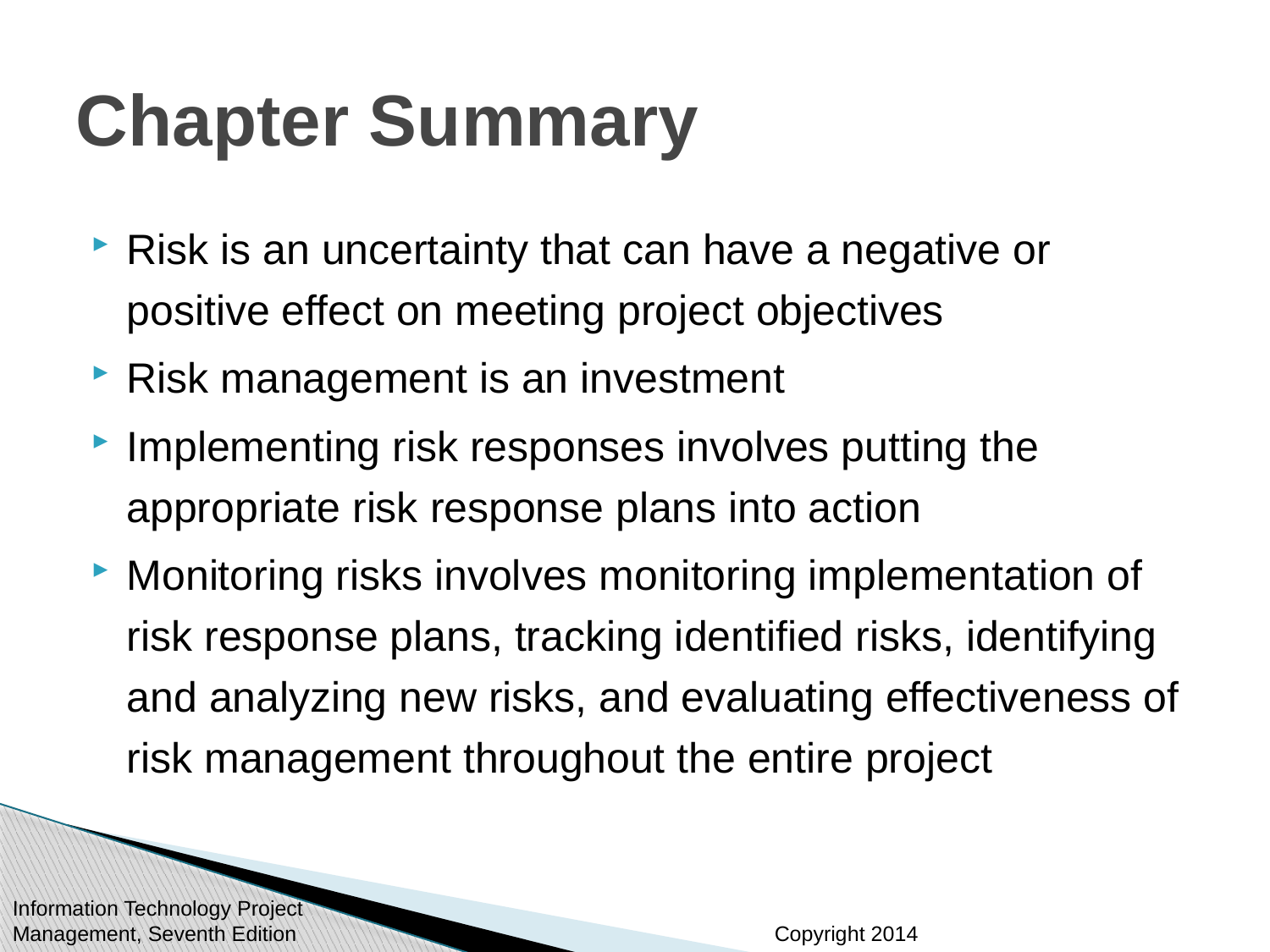

# Chapter Summary
Risk is an uncertainty that can have a negative or positive effect on meeting project objectives
Risk management is an investment
Implementing risk responses involves putting the appropriate risk response plans into action
Monitoring risks involves monitoring implementation of risk response plans, tracking identified risks, identifying and analyzing new risks, and evaluating effectiveness of risk management throughout the entire project
Information Technology Project Management, Seventh Edition